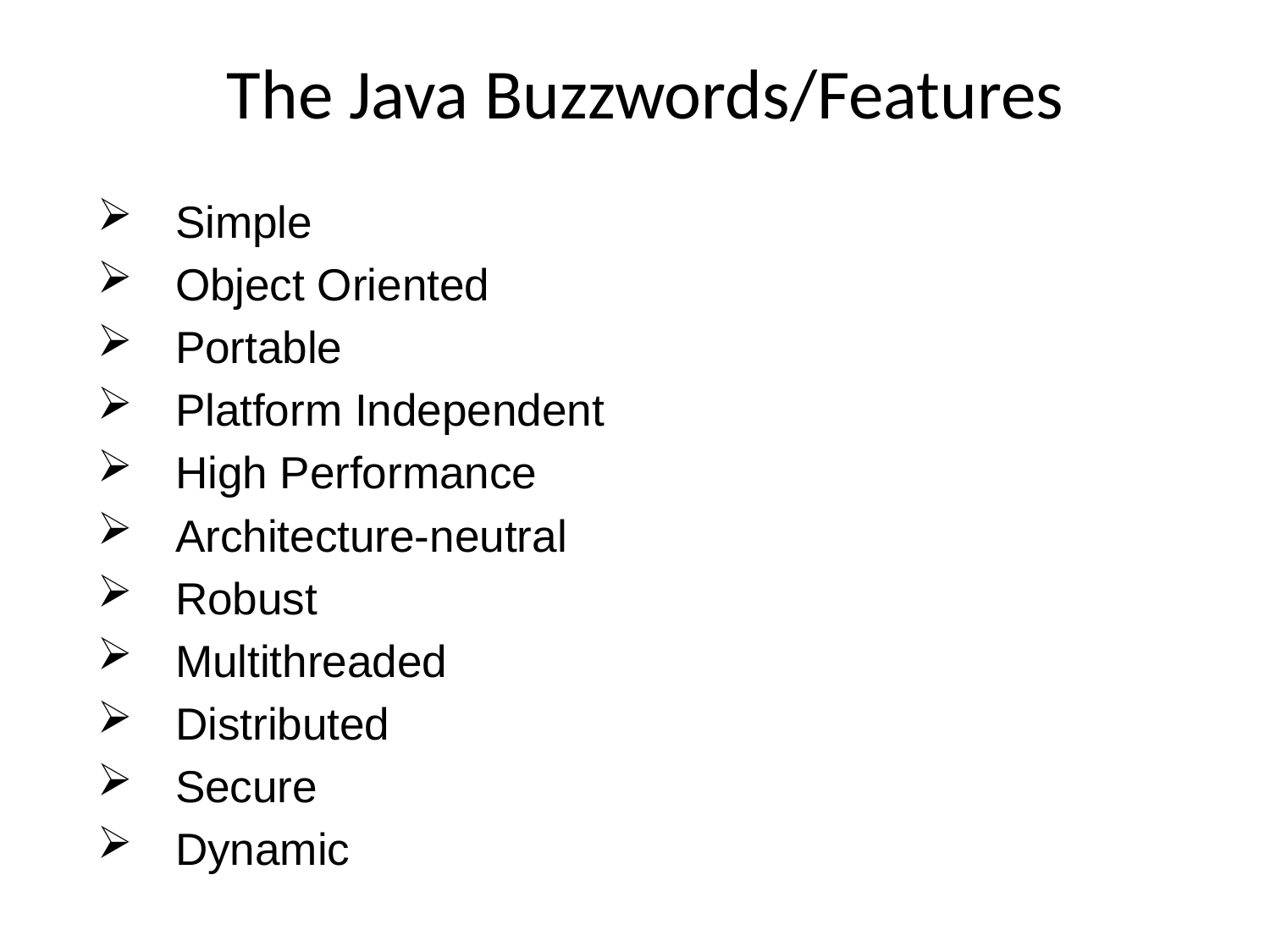

The Java Buzzwords/Features

Simple
Object Oriented
Portable
Platform Independent
High Performance
Architecture-neutral
Robust
Multithreaded
Distributed
Secure
Dynamic